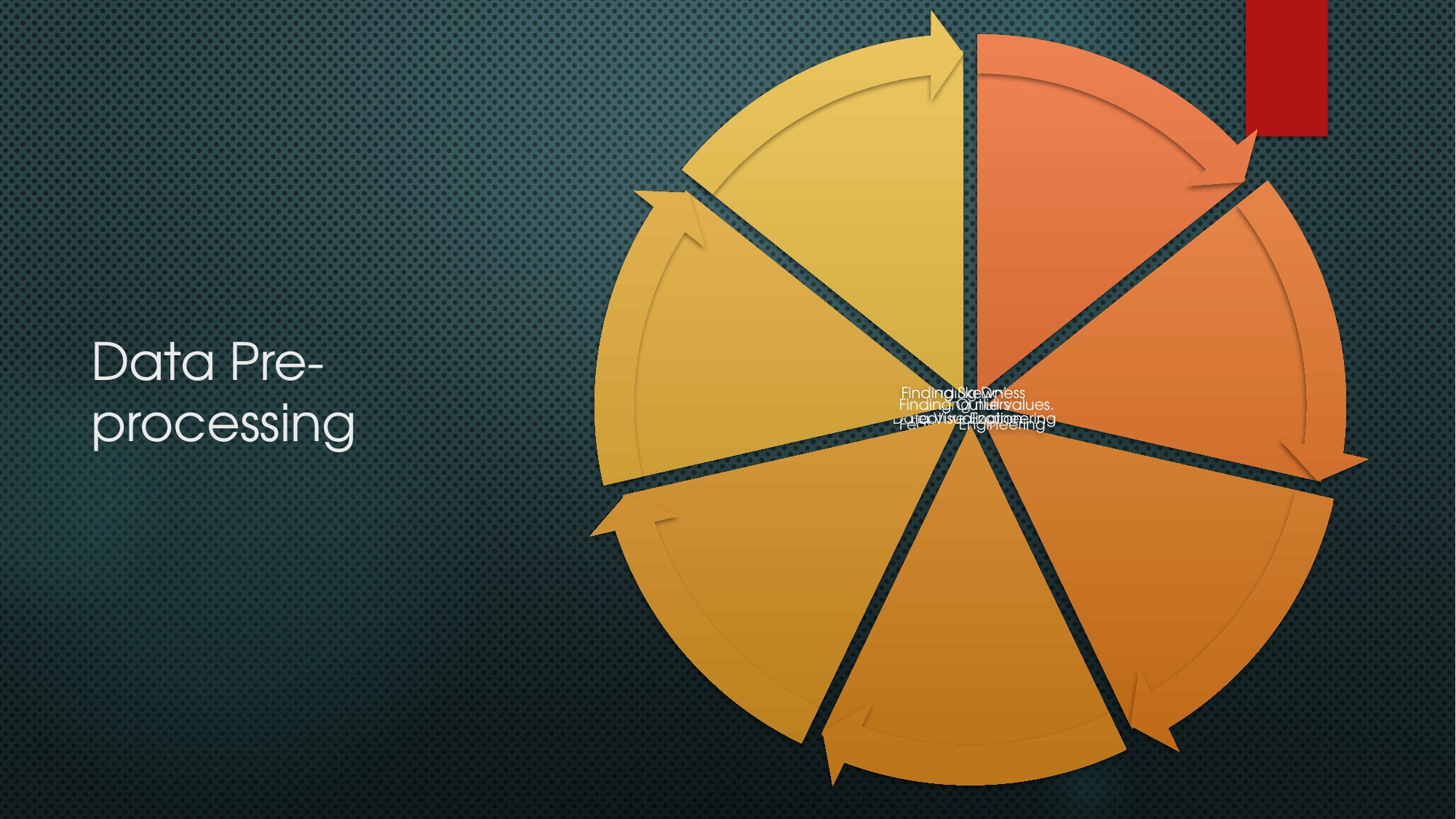

Loading Dataset
Finding null values.
Feature Engineering
 Feature Engineering
Data Visualization
Finding Outliers
Finding Skewness
# Data Pre-processing